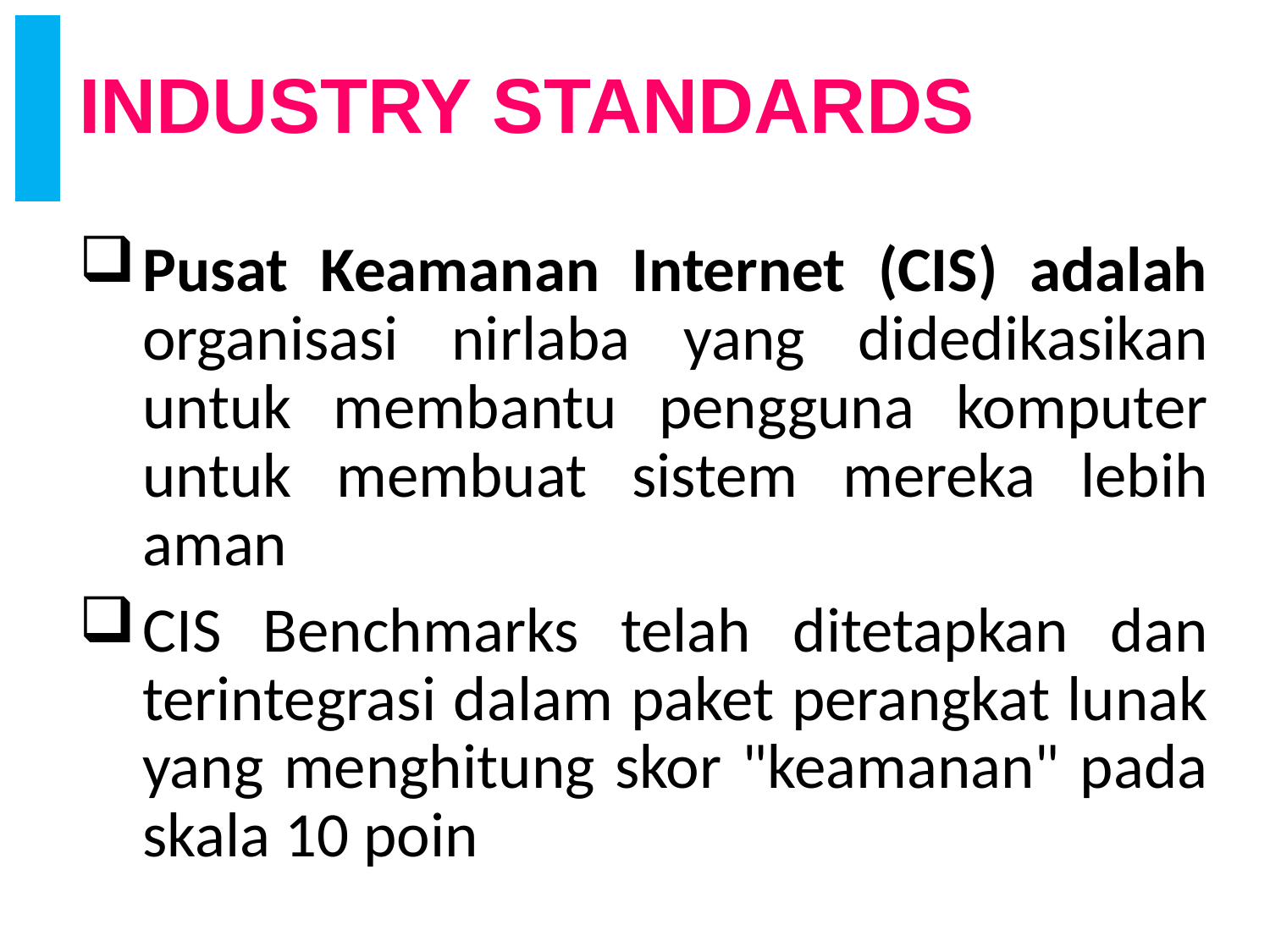

# INDUSTRY STANDARDS
Pusat Keamanan Internet (CIS) adalah organisasi nirlaba yang didedikasikan untuk membantu pengguna komputer untuk membuat sistem mereka lebih aman
CIS Benchmarks telah ditetapkan dan terintegrasi dalam paket perangkat lunak yang menghitung skor "keamanan" pada skala 10 poin